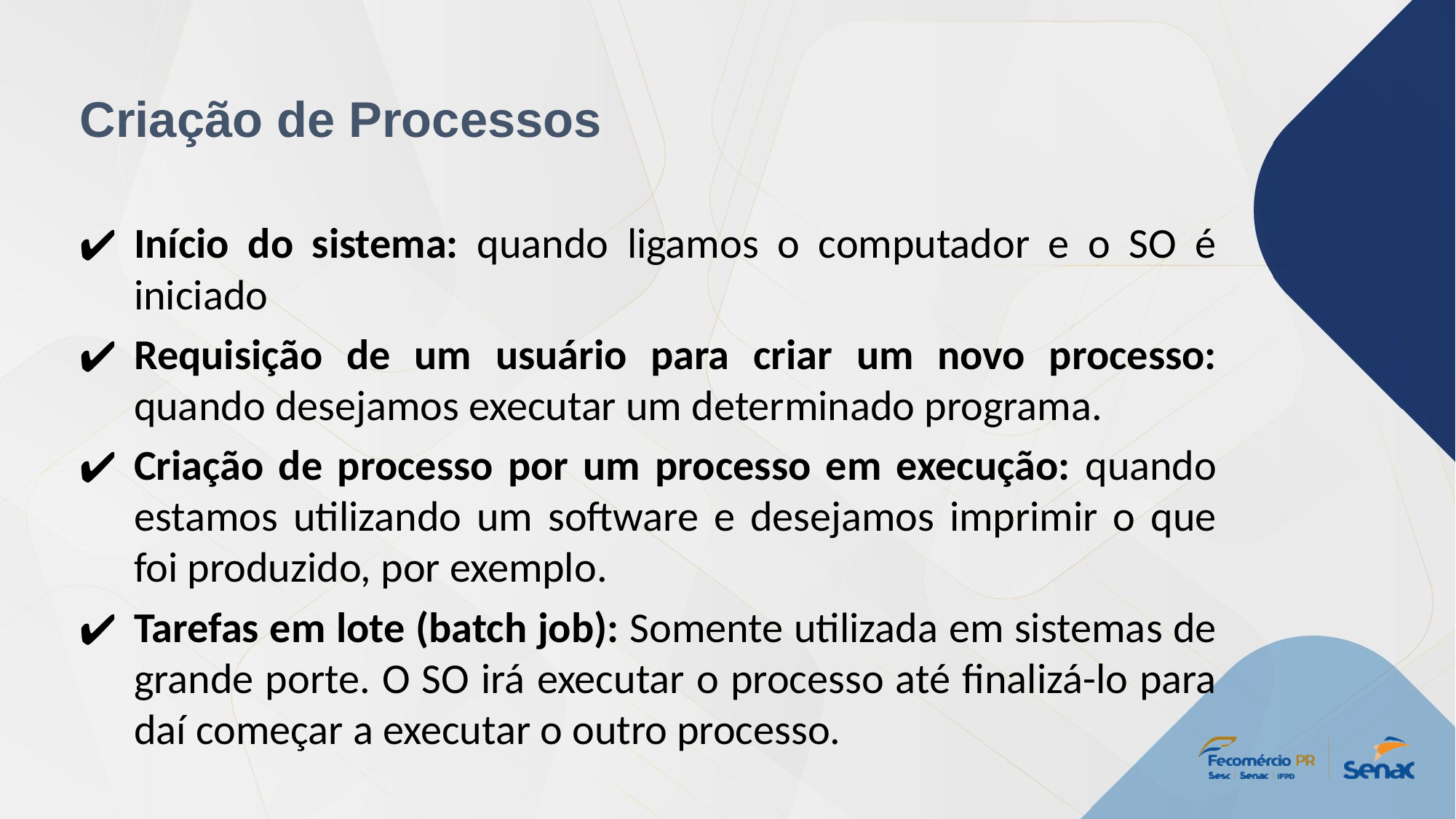

Criação de Processos
Início do sistema: quando ligamos o computador e o SO é iniciado
Requisição de um usuário para criar um novo processo: quando desejamos executar um determinado programa.
Criação de processo por um processo em execução: quando estamos utilizando um software e desejamos imprimir o que foi produzido, por exemplo.
Tarefas em lote (batch job): Somente utilizada em sistemas de grande porte. O SO irá executar o processo até finalizá-lo para daí começar a executar o outro processo.